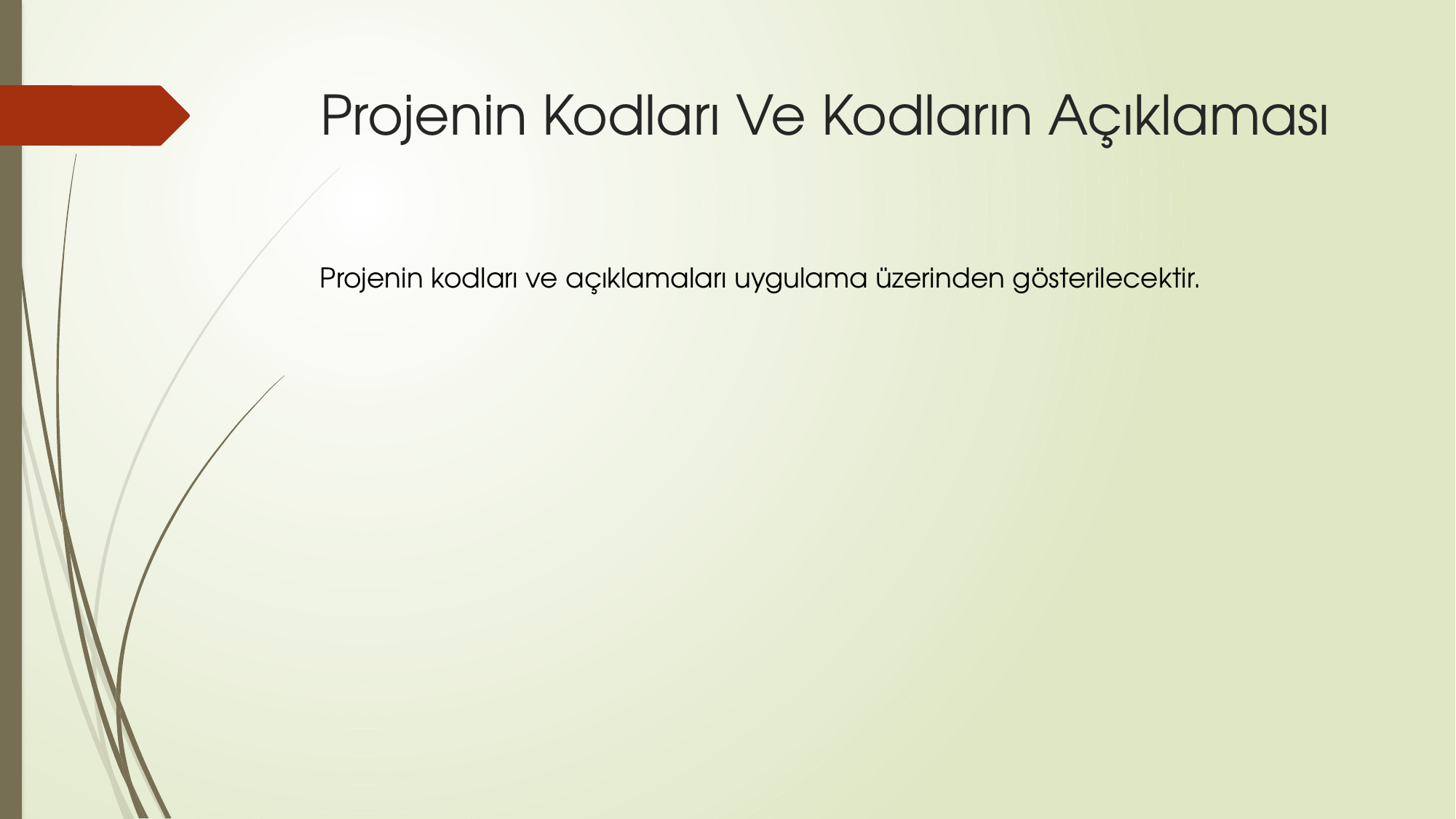

# Projenin Kodları Ve Kodların Açıklaması
Projenin kodları ve açıklamaları uygulama üzerinden gösterilecektir.